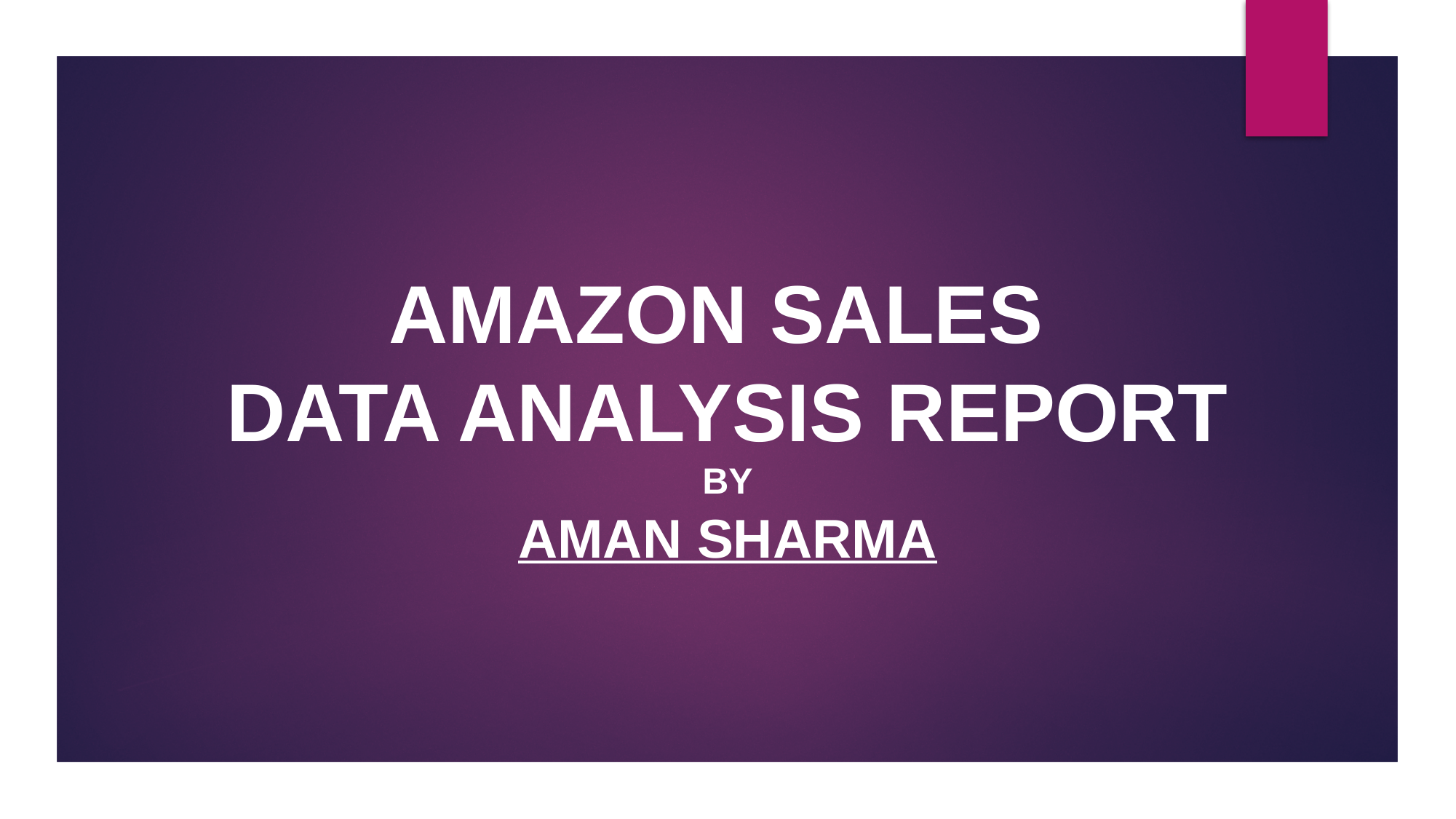

AMAZON SALES
DATA ANALYSIS REPORT
BY

AMAN SHARMA